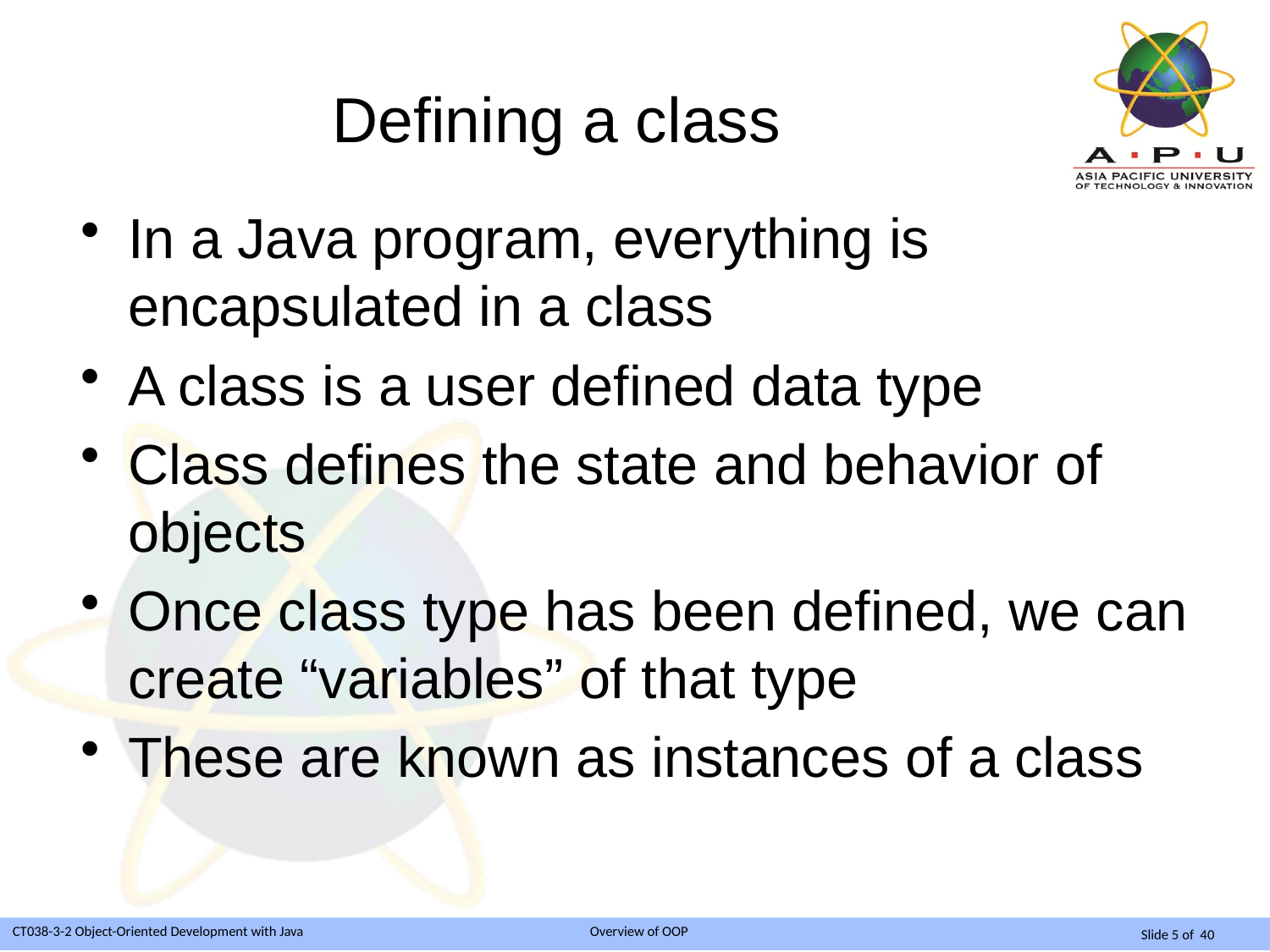

# Defining a class
In a Java program, everything is encapsulated in a class
A class is a user defined data type
Class defines the state and behavior of  objects
Once class type has been defined, we can create “variables” of that type
These are known as instances of a class